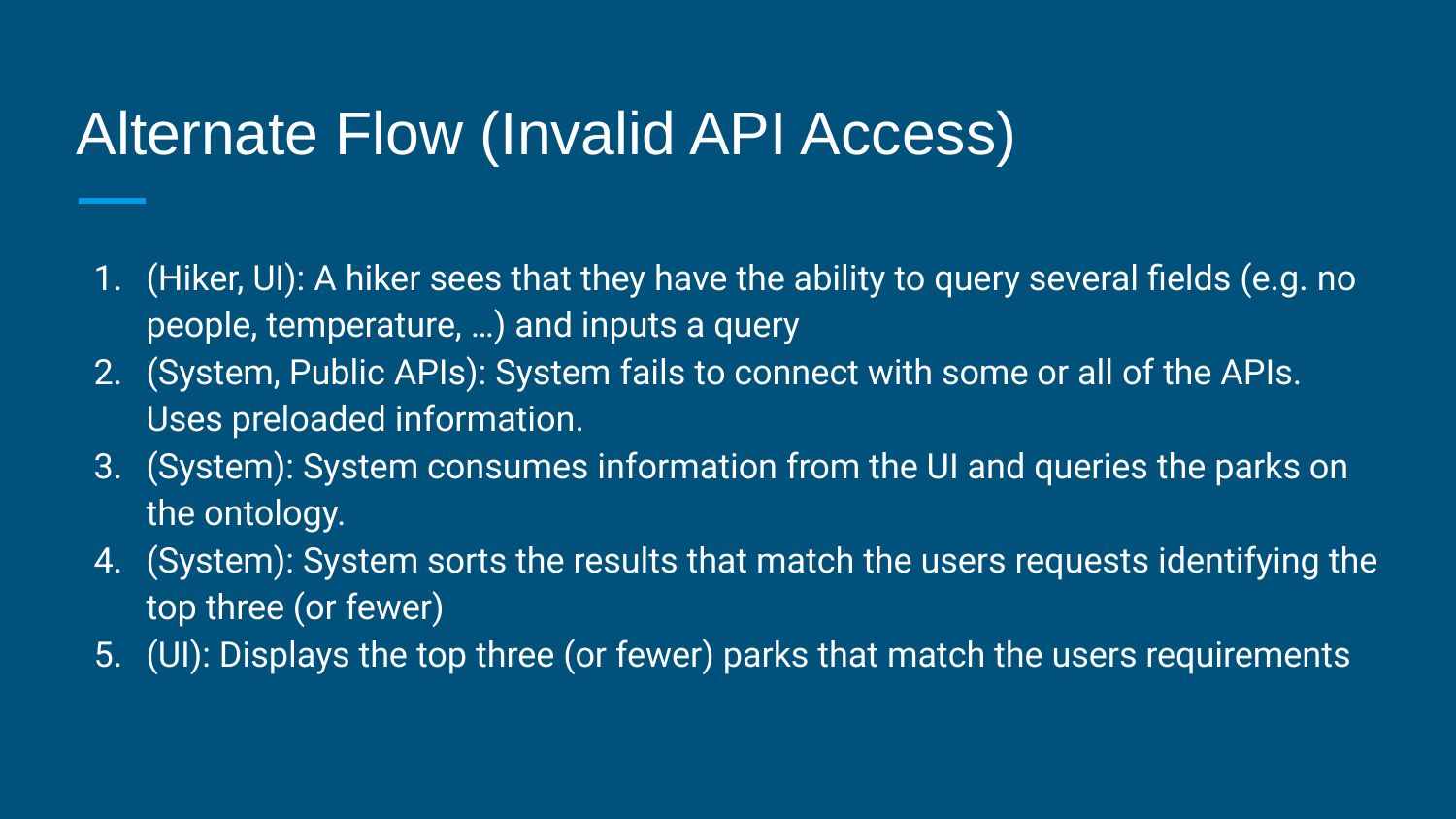

# Alternate Flow (Invalid API Access)
(Hiker, UI): A hiker sees that they have the ability to query several fields (e.g. no people, temperature, …) and inputs a query
(System, Public APIs): System fails to connect with some or all of the APIs. Uses preloaded information.
(System): System consumes information from the UI and queries the parks on the ontology.
(System): System sorts the results that match the users requests identifying the top three (or fewer)
(UI): Displays the top three (or fewer) parks that match the users requirements